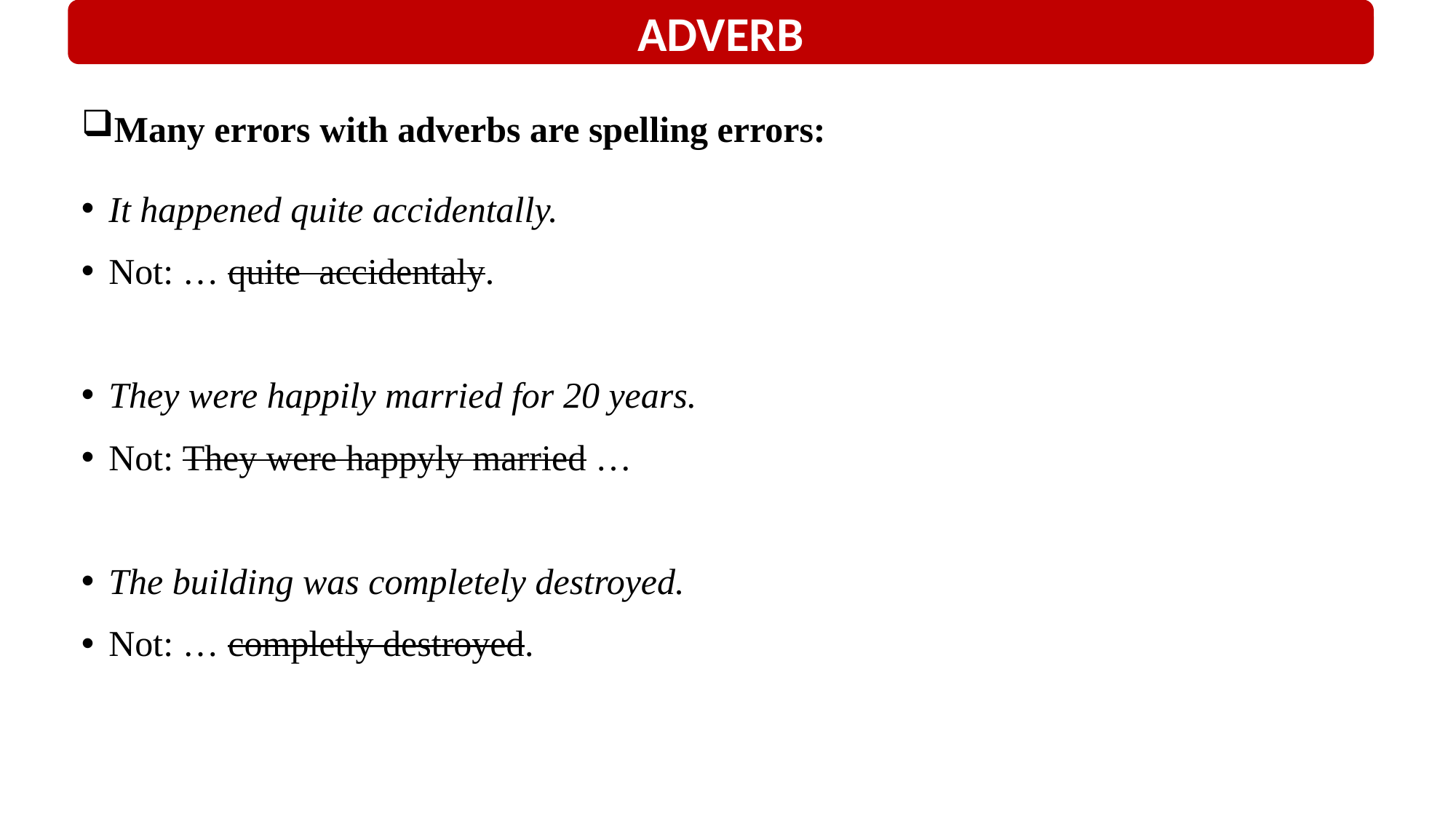

ADVERB
Many errors with adverbs are spelling errors:
It happened quite accidentally.
Not: … quite  accidentaly.

They were happily married for 20 years.
Not: They were happyly married …

The building was completely destroyed.
Not: … completly destroyed.